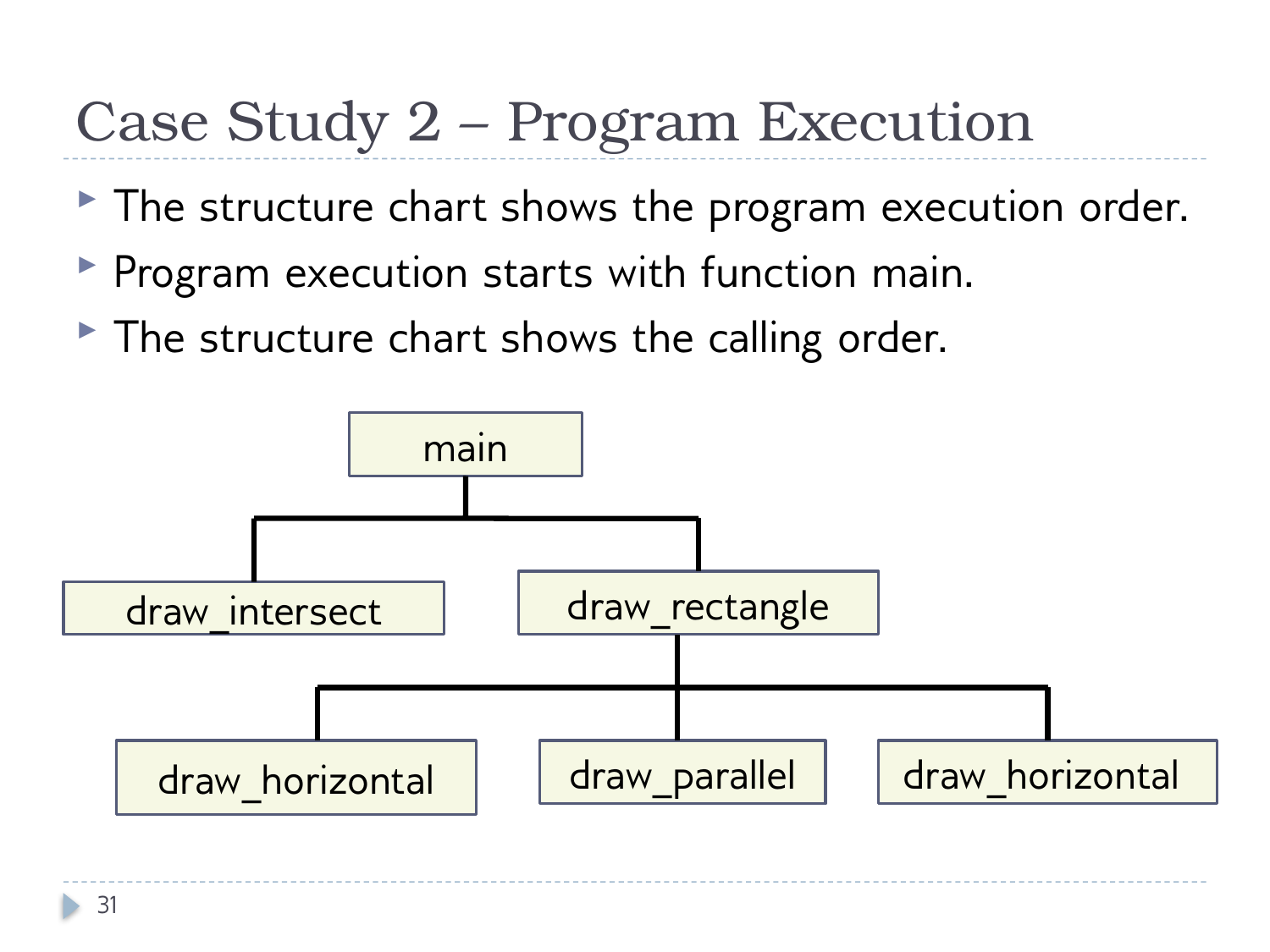

# Case Study 2 – Program Execution
The structure chart shows the program execution order.
Program execution starts with function main.
The structure chart shows the calling order.

main
draw_rectangle
draw_intersect
draw_horizontal
draw_parallel
draw_horizontal
31